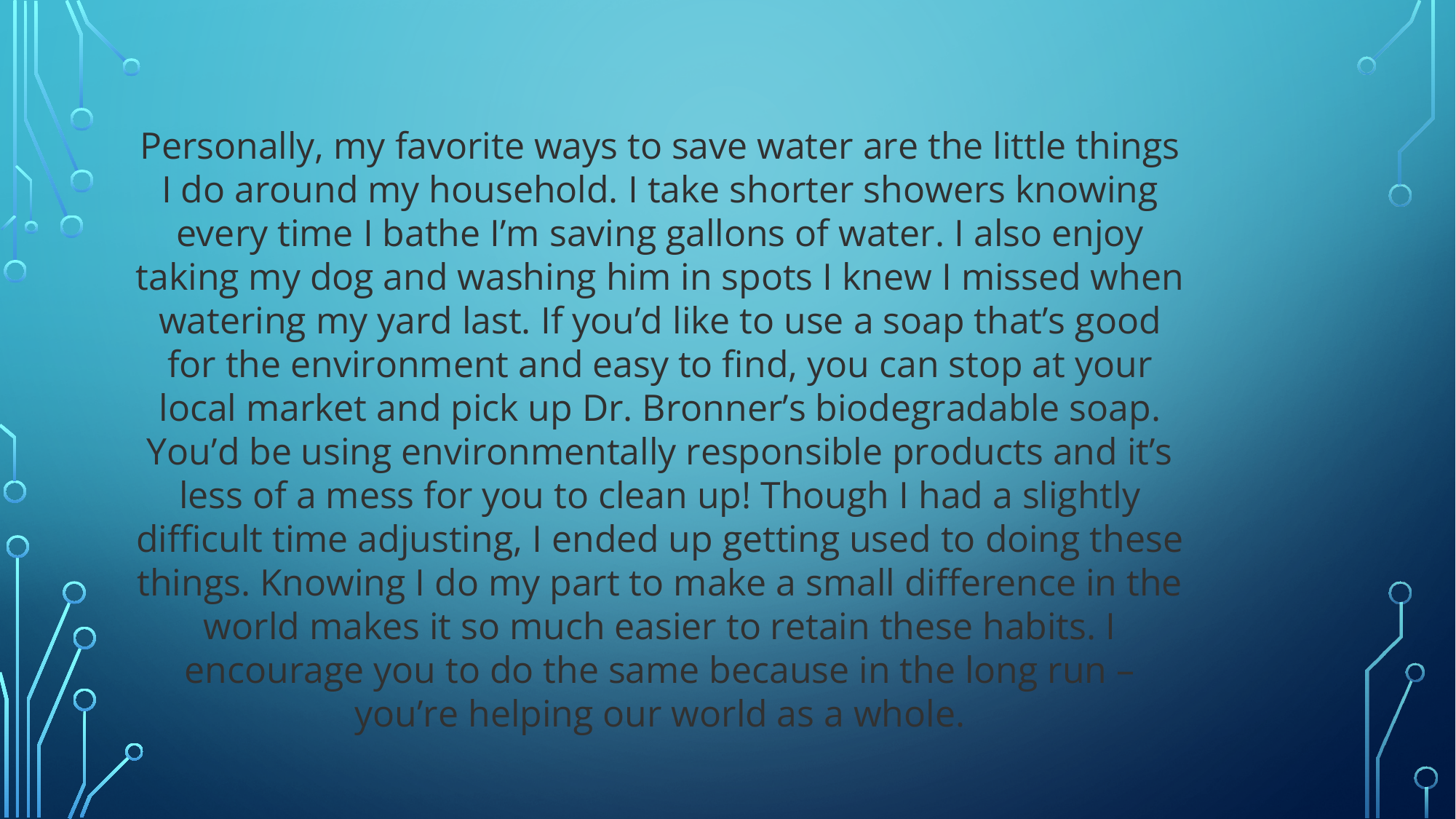

Personally, my favorite ways to save water are the little things I do around my household. I take shorter showers knowing every time I bathe I’m saving gallons of water. I also enjoy taking my dog and washing him in spots I knew I missed when watering my yard last. If you’d like to use a soap that’s good for the environment and easy to find, you can stop at your local market and pick up Dr. Bronner’s biodegradable soap. You’d be using environmentally responsible products and it’s less of a mess for you to clean up! Though I had a slightly difficult time adjusting, I ended up getting used to doing these things. Knowing I do my part to make a small difference in the world makes it so much easier to retain these habits. I encourage you to do the same because in the long run – you’re helping our world as a whole.